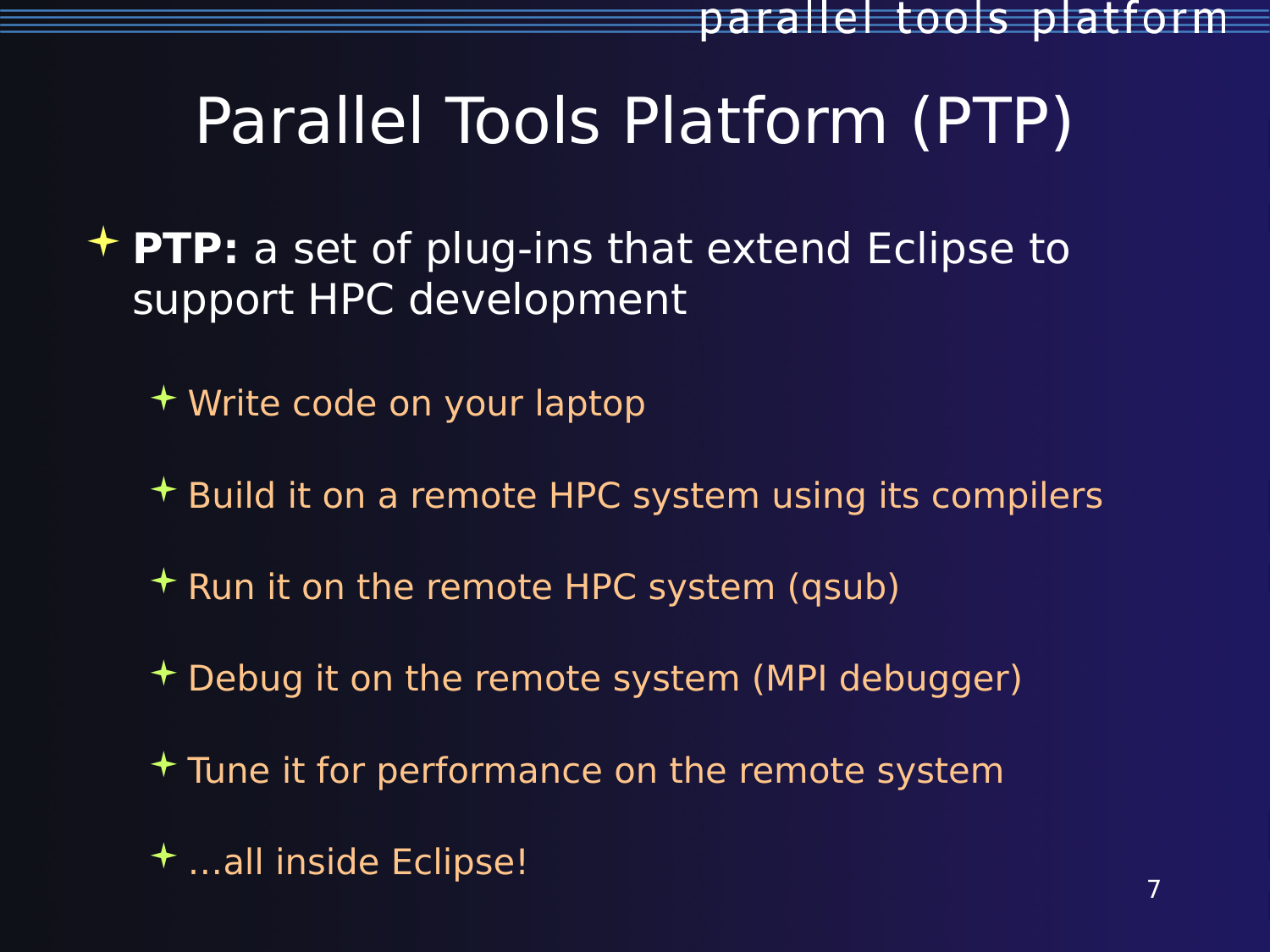

# Parallel Tools Platform (PTP)
PTP: a set of plug-ins that extend Eclipse to support HPC development
Write code on your laptop
Build it on a remote HPC system using its compilers
Run it on the remote HPC system (qsub)
Debug it on the remote system (MPI debugger)
Tune it for performance on the remote system
…all inside Eclipse!

7